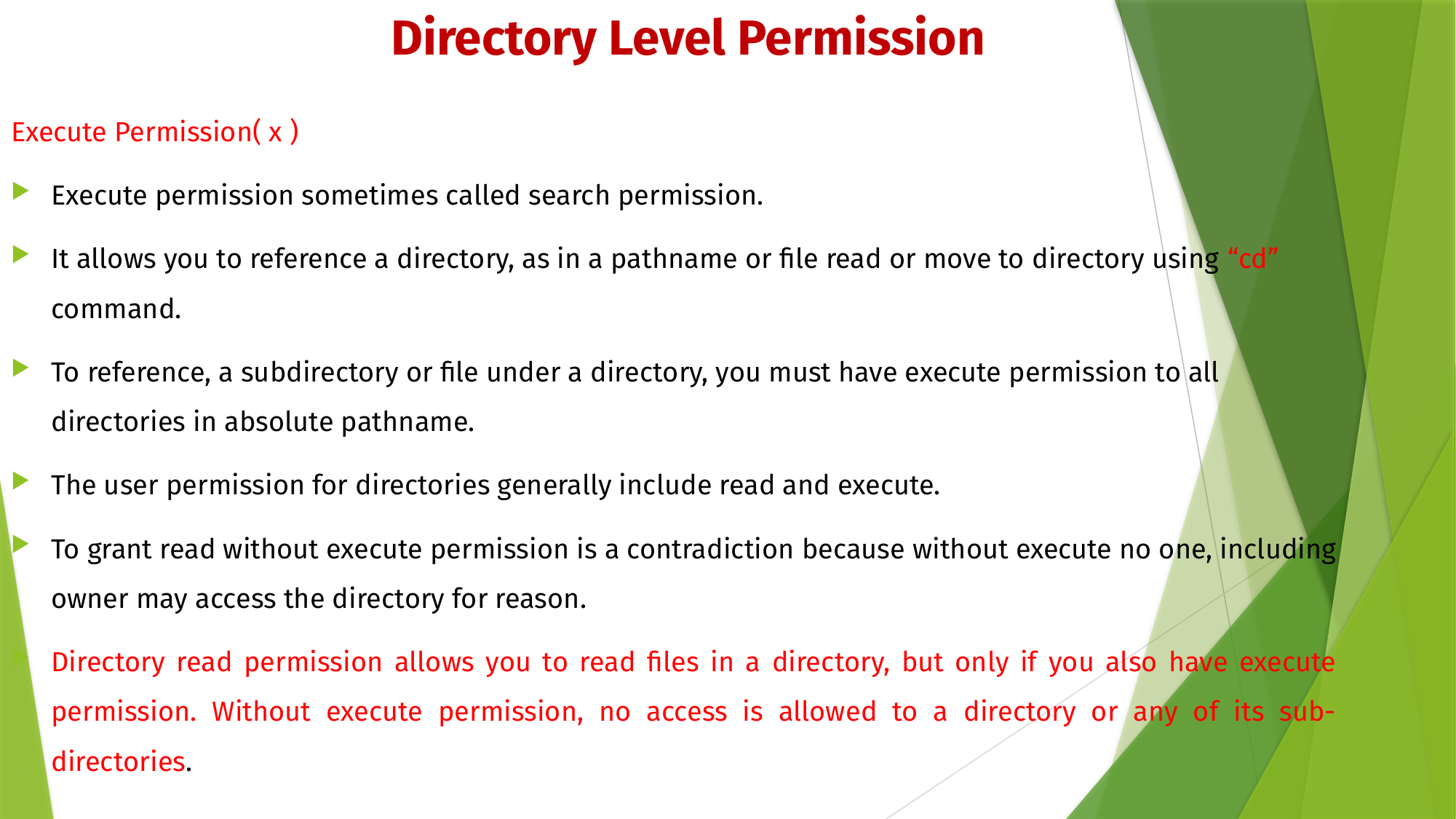

# Directory Level Permission
Execute Permission( x )
Execute permission sometimes called search permission.
It allows you to reference a directory, as in a pathname or file read or move to directory using “cd” command.
To reference, a subdirectory or file under a directory, you must have execute permission to all directories in absolute pathname.
The user permission for directories generally include read and execute.
To grant read without execute permission is a contradiction because without execute no one, including owner may access the directory for reason.
Directory read permission allows you to read files in a directory, but only if you also have execute permission. Without execute permission, no access is allowed to a directory or any of its sub-directories.